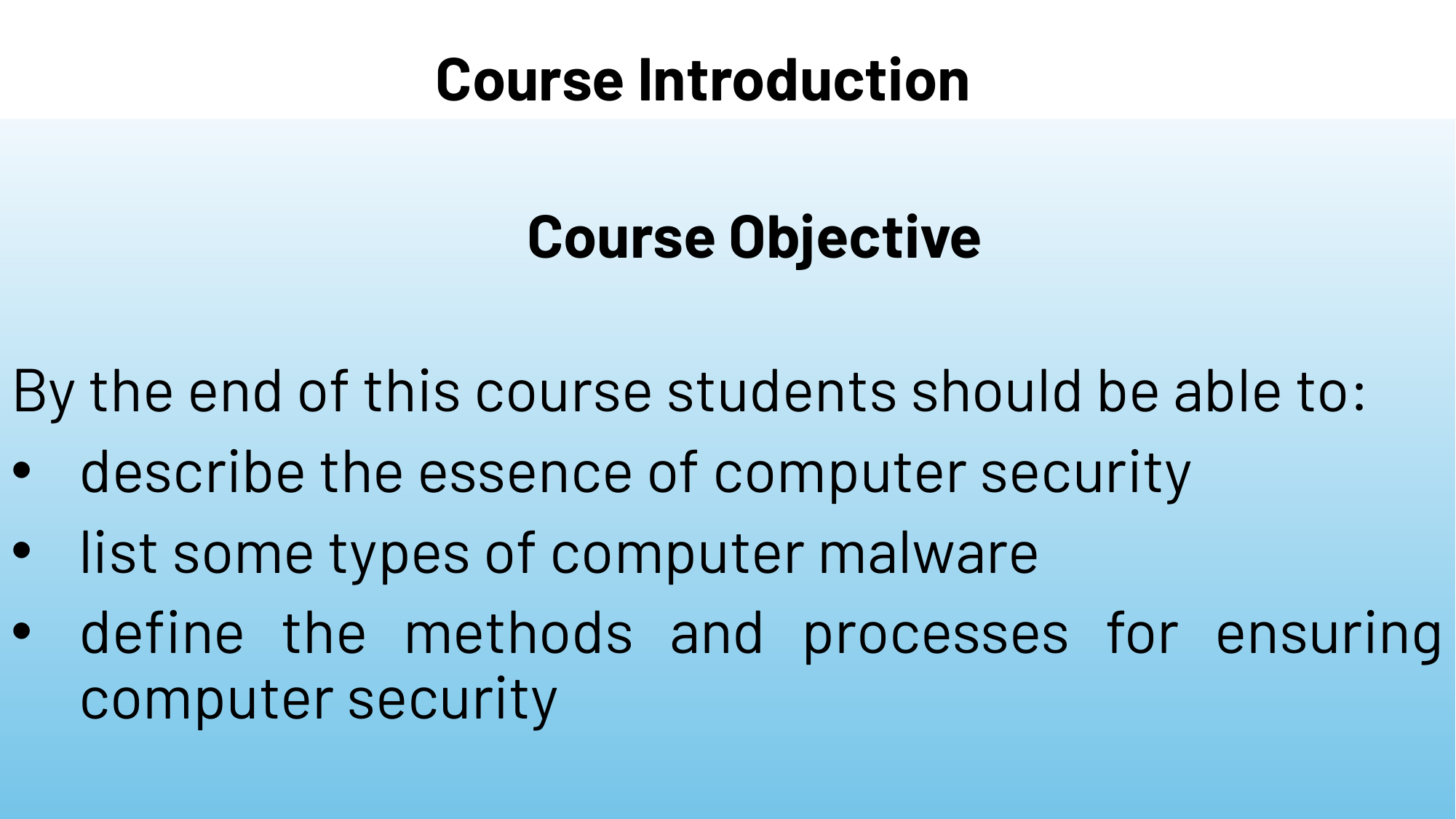

Course Introduction
Course Objective

By the end of this course students should be able to:
describe the essence of computer security
list some types of computer malware
define the methods and processes for ensuring computer security